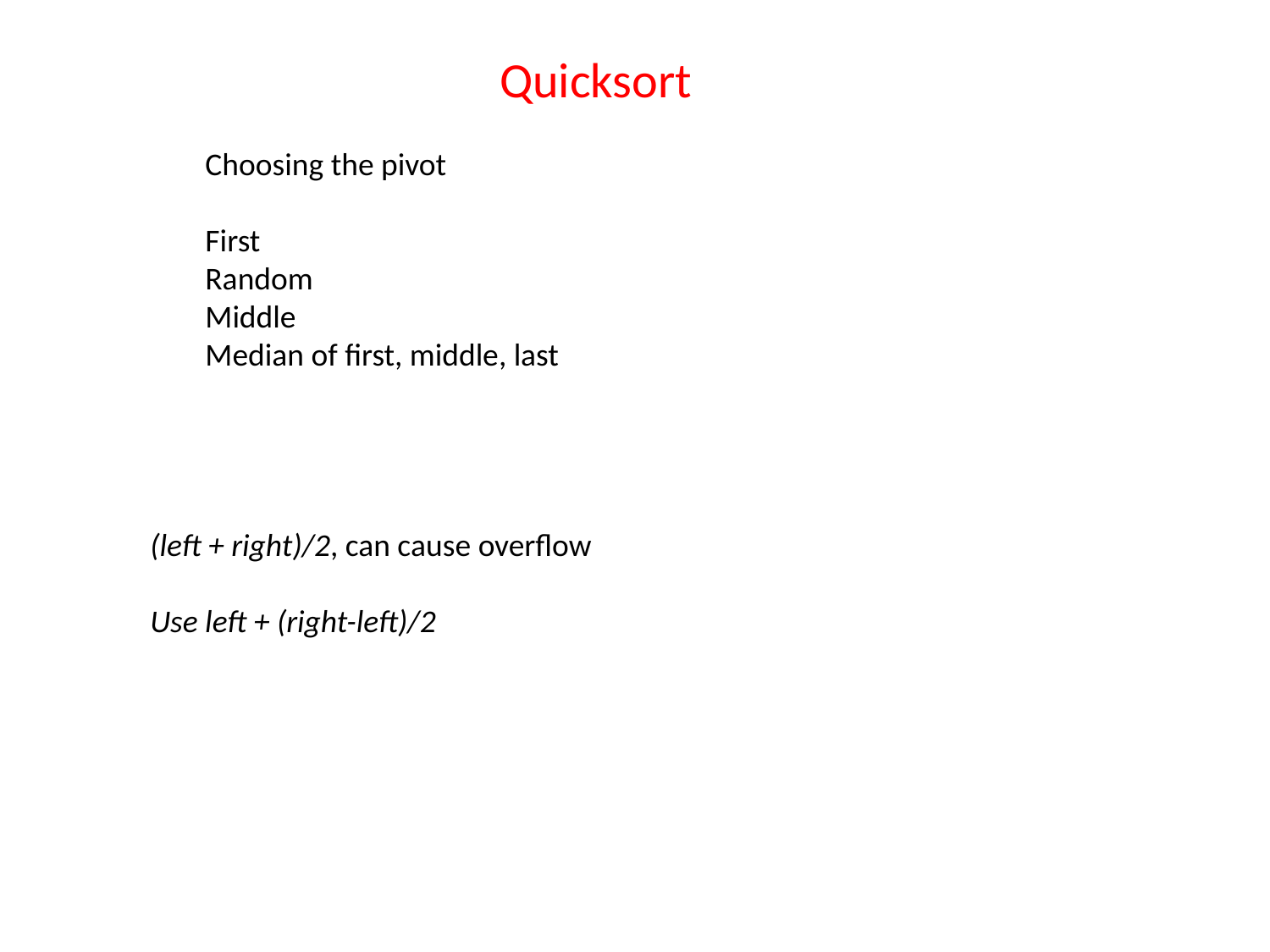

Quicksort
Choosing the pivot

First
Random
Middle
Median of first, middle, last
(left + right)/2, can cause overflow

Use left + (right-left)/2